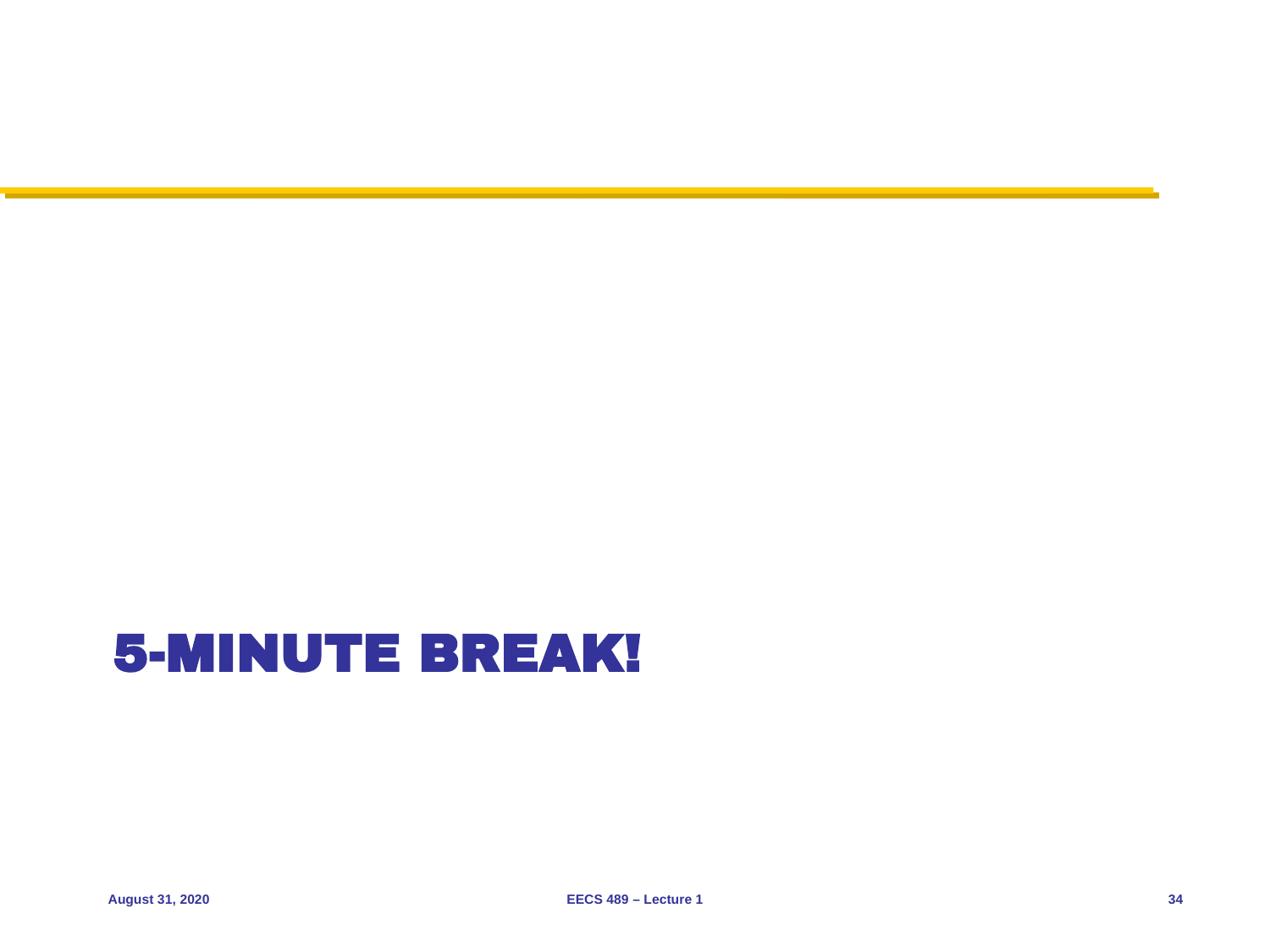

# 5-minute break!
August 31, 2020
EECS 489 – Lecture 1
34